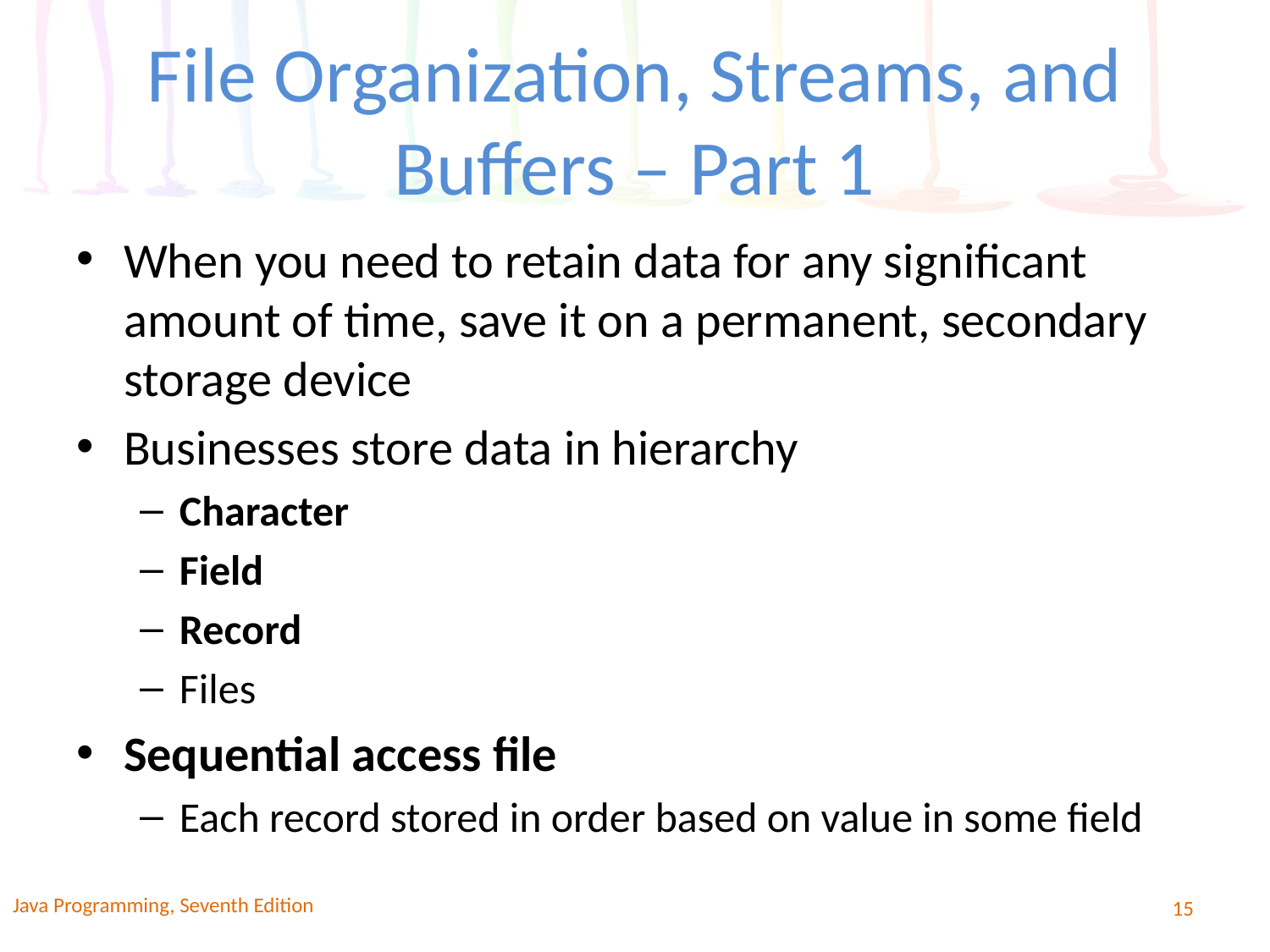

# File Organization, Streams, and Buffers – Part 1
When you need to retain data for any significant amount of time, save it on a permanent, secondary storage device
Businesses store data in hierarchy
Character
Field
Record
Files
Sequential access file
Each record stored in order based on value in some field
Java Programming, Seventh Edition
15